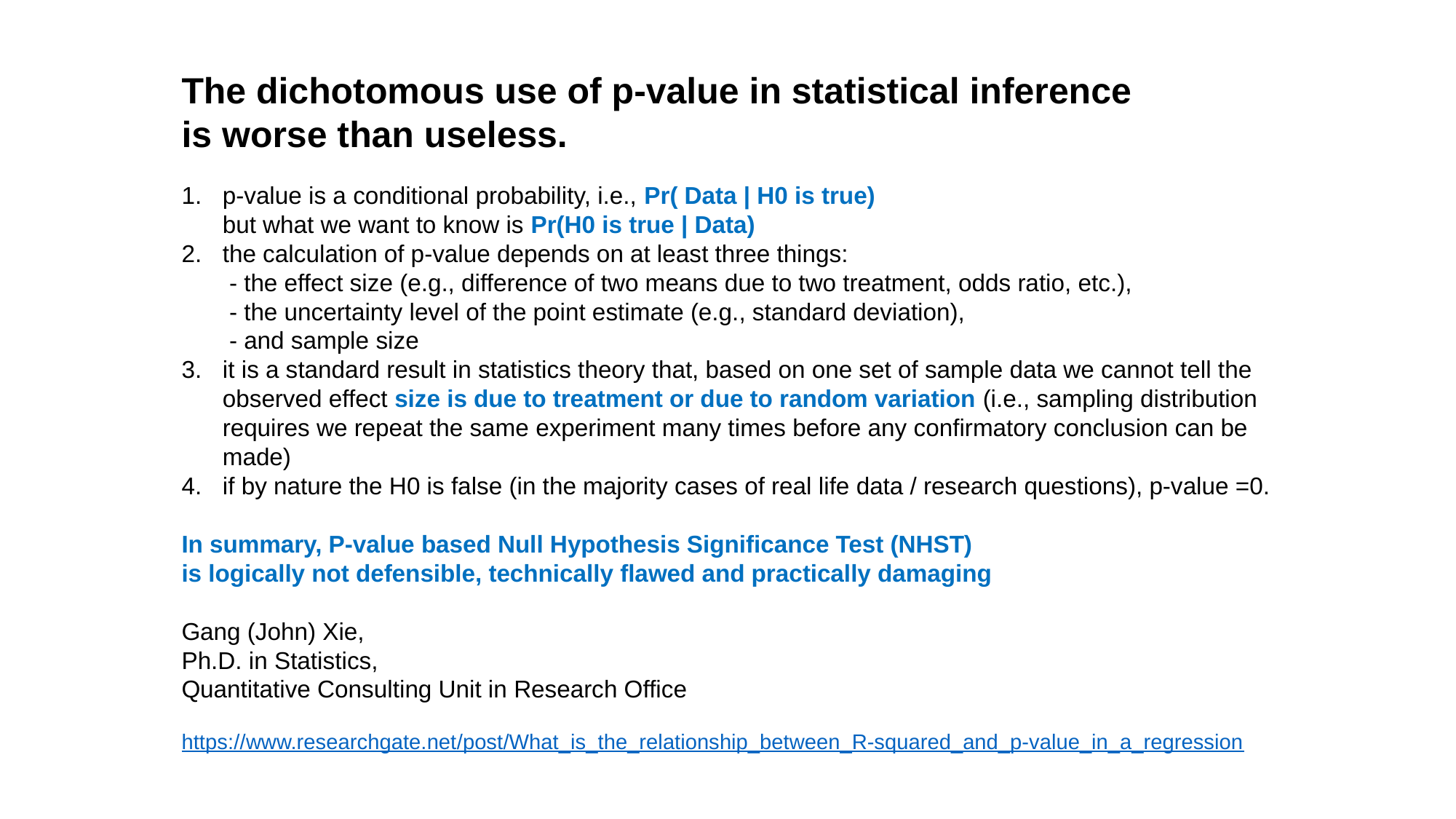

The dichotomous use of p-value in statistical inference
is worse than useless.

p-value is a conditional probability, i.e., Pr( Data | H0 is true)
but what we want to know is Pr(H0 is true | Data)
the calculation of p-value depends on at least three things:
 - the effect size (e.g., difference of two means due to two treatment, odds ratio, etc.),
 - the uncertainty level of the point estimate (e.g., standard deviation),
 - and sample size
it is a standard result in statistics theory that, based on one set of sample data we cannot tell the observed effect size is due to treatment or due to random variation (i.e., sampling distribution requires we repeat the same experiment many times before any confirmatory conclusion can be made)
if by nature the H0 is false (in the majority cases of real life data / research questions), p-value =0.

In summary, P-value based Null Hypothesis Significance Test (NHST)
is logically not defensible, technically flawed and practically damaging

Gang (John) Xie,
Ph.D. in Statistics,
Quantitative Consulting Unit in Research Office

https://www.researchgate.net/post/What_is_the_relationship_between_R-squared_and_p-value_in_a_regression